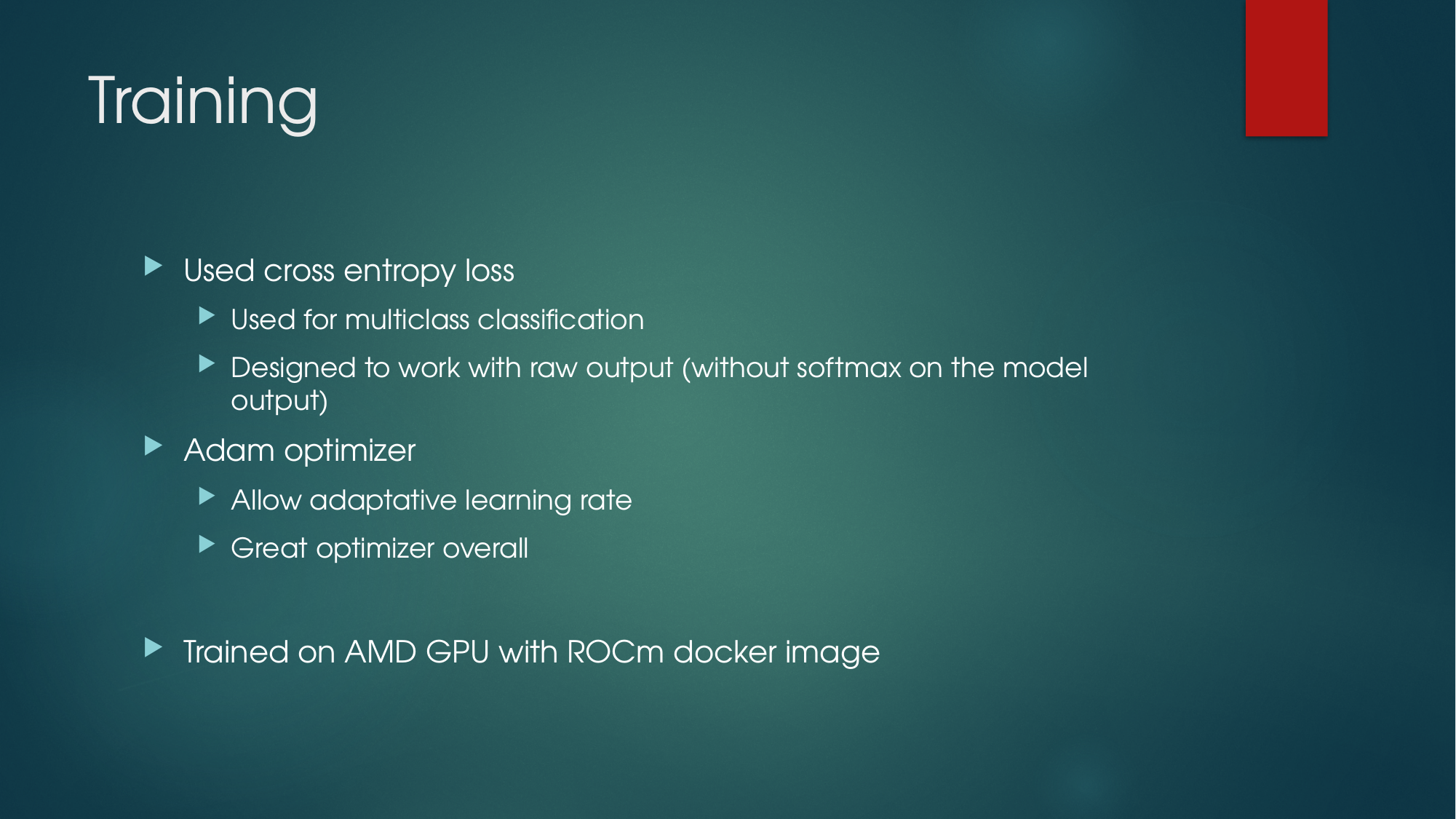

# Training
Used cross entropy loss
Used for multiclass classification
Designed to work with raw output (without softmax on the model output)
Adam optimizer
Allow adaptative learning rate
Great optimizer overall

Trained on AMD GPU with ROCm docker image